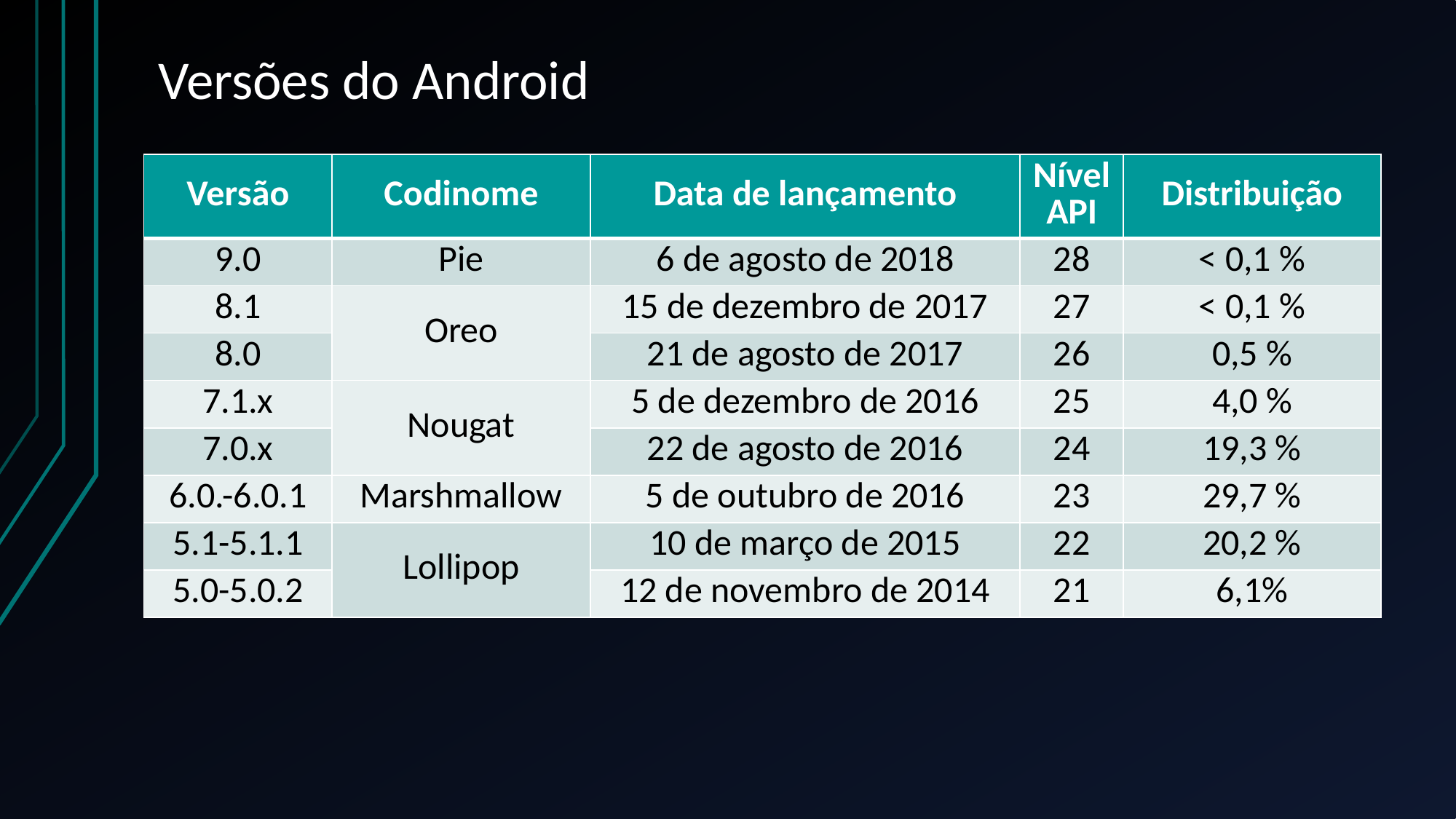

# Versões do Android
| Versão | Codinome | Data de lançamento | Nível API | Distribuição |
| --- | --- | --- | --- | --- |
| 9.0 | Pie | 6 de agosto de 2018 | 28 | < 0,1 % |
| 8.1 | Oreo | 15 de dezembro de 2017 | 27 | < 0,1 % |
| 8.0 |  | 21 de agosto de 2017 | 26 | 0,5 % |
| 7.1.x | Nougat | 5 de dezembro de 2016 | 25 | 4,0 % |
| 7.0.x |  | 22 de agosto de 2016 | 24 | 19,3 % |
| 6.0.-6.0.1 | Marshmallow | 5 de outubro de 2016 | 23 | 29,7 % |
| 5.1-5.1.1 | Lollipop | 10 de março de 2015 | 22 | 20,2 % |
| 5.0-5.0.2 |  | 12 de novembro de 2014 | 21 | 6,1% |